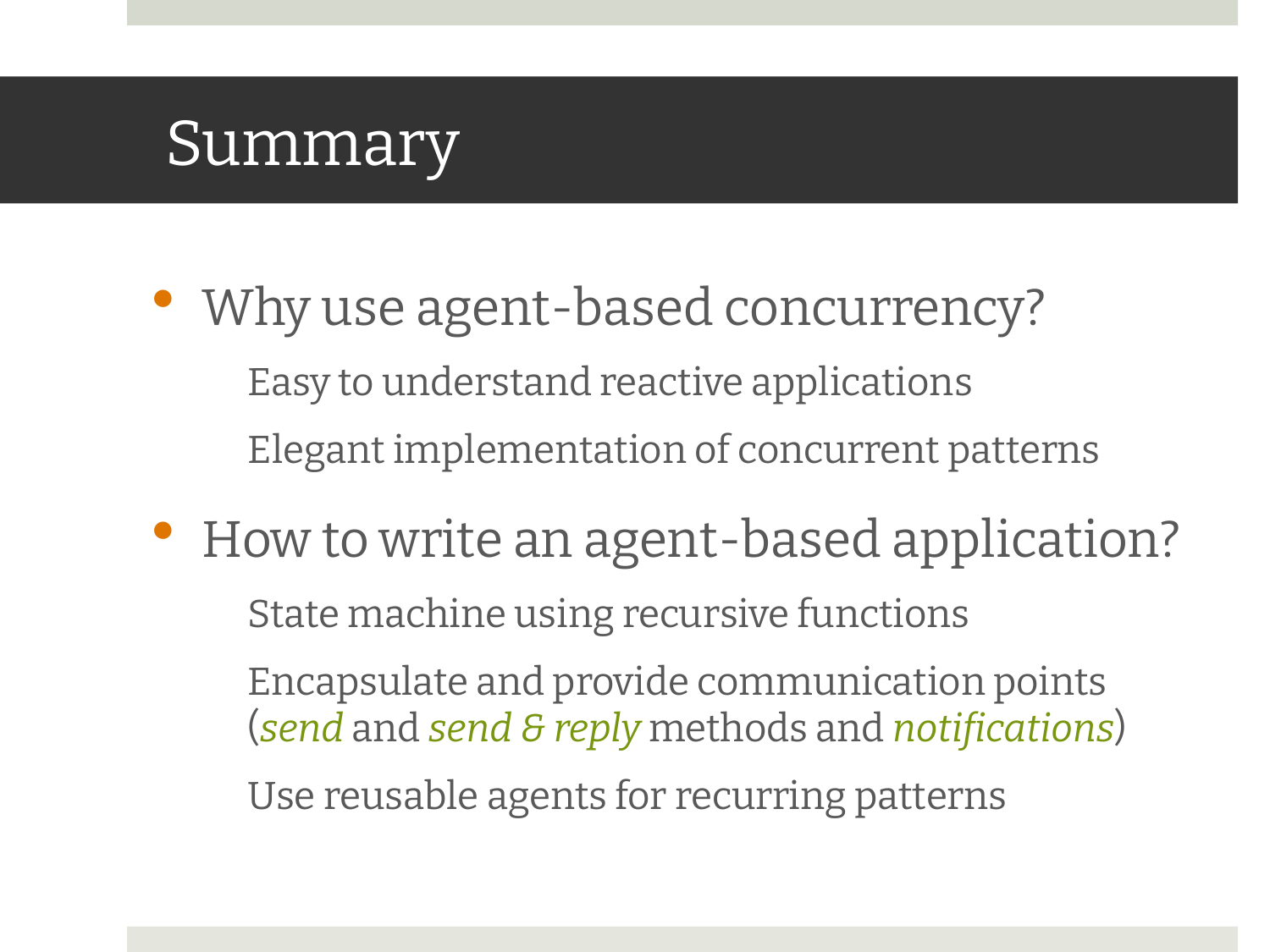

# Summary
Why use agent-based concurrency?
Easy to understand reactive applications
Elegant implementation of concurrent patterns
How to write an agent-based application?
State machine using recursive functions
Encapsulate and provide communication points
(send and send & reply methods and notifications)
Use reusable agents for recurring patterns